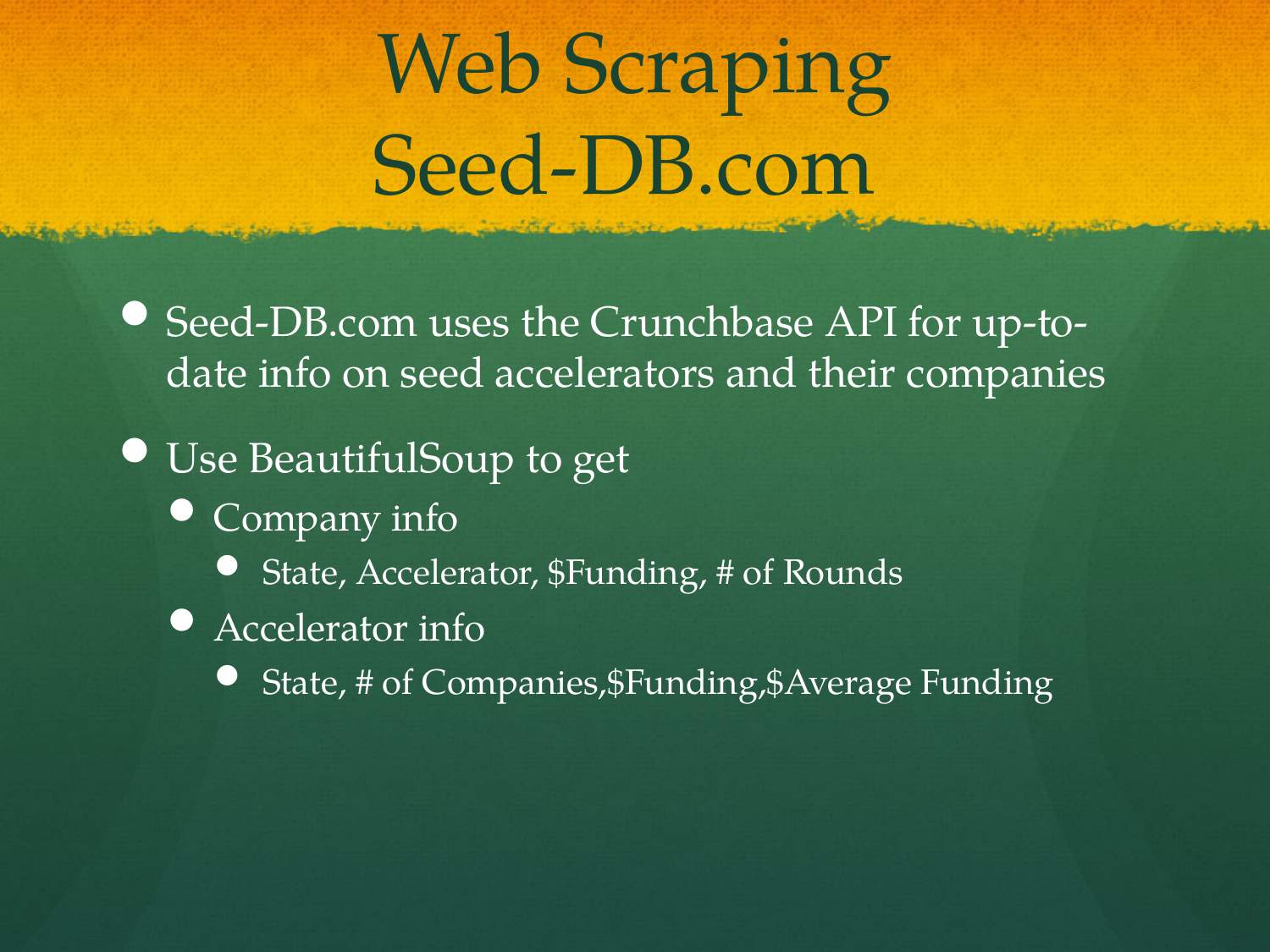

# Web Scraping Seed-DB.com
Seed-DB.com uses the Crunchbase API for up-to-date info on seed accelerators and their companies
Use BeautifulSoup to get
Company info
State, Accelerator, $Funding, # of Rounds
Accelerator info
State, # of Companies,$Funding,$Average Funding